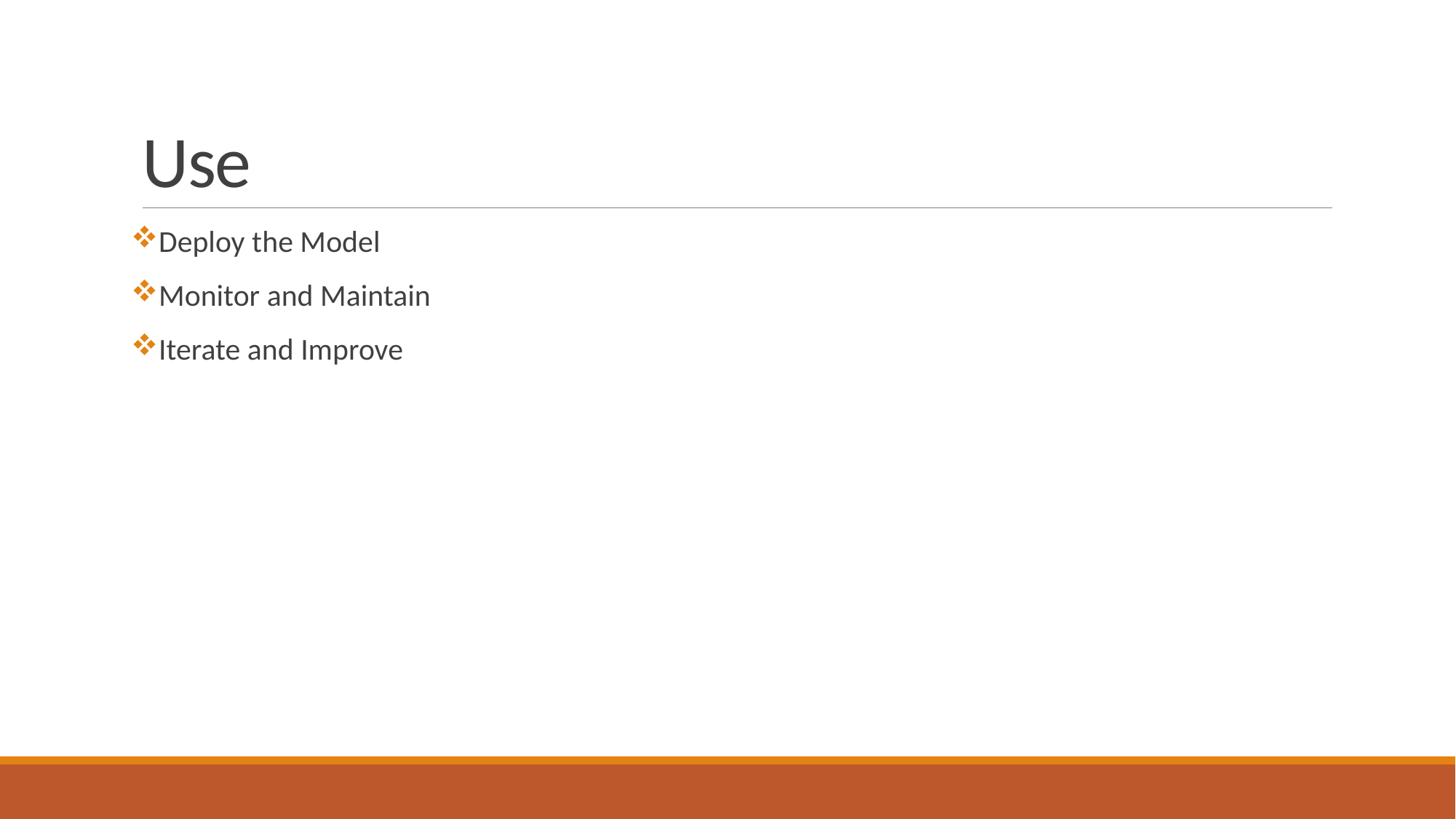

# Use
Deploy the Model
Monitor and Maintain
Iterate and Improve